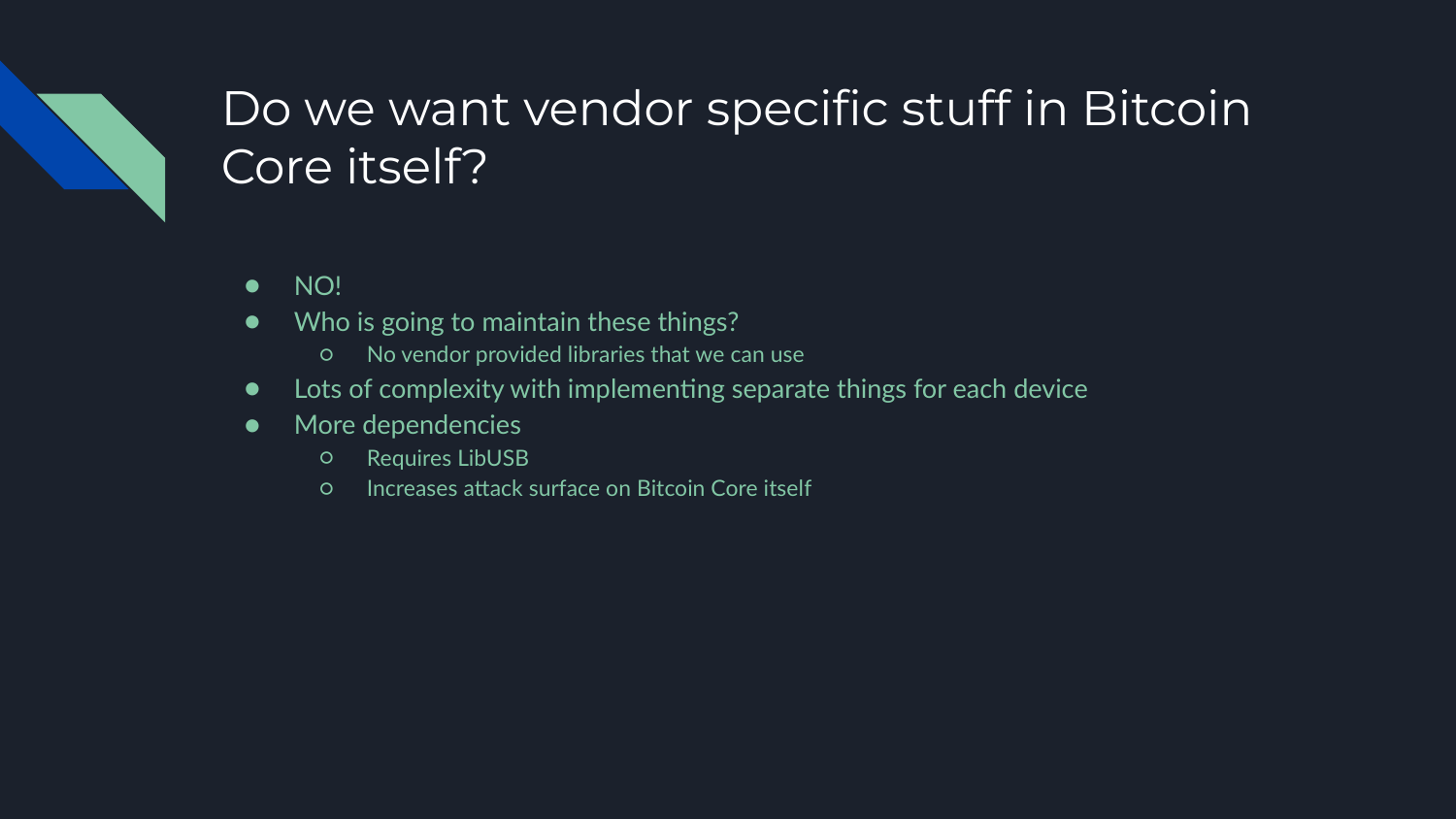

# Do we want vendor specific stuff in Bitcoin Core itself?
NO!
Who is going to maintain these things?
No vendor provided libraries that we can use
Lots of complexity with implementing separate things for each device
More dependencies
Requires LibUSB
Increases attack surface on Bitcoin Core itself